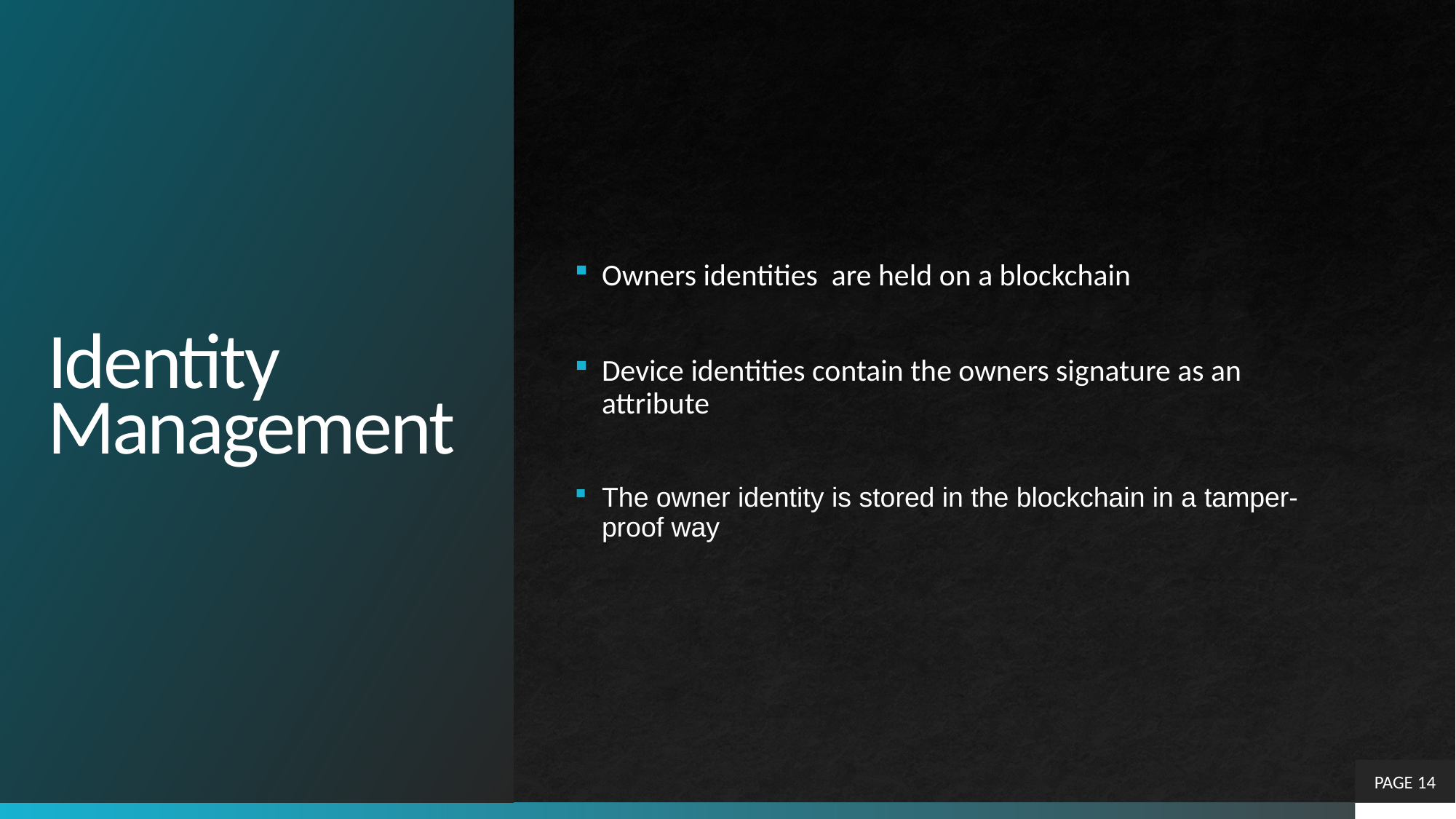

# Identity Management
Owners identities  are held on a blockchain

Device identities contain the owners signature as an attribute

The owner identity is stored in the blockchain in a tamper-proof way
PAGE 14